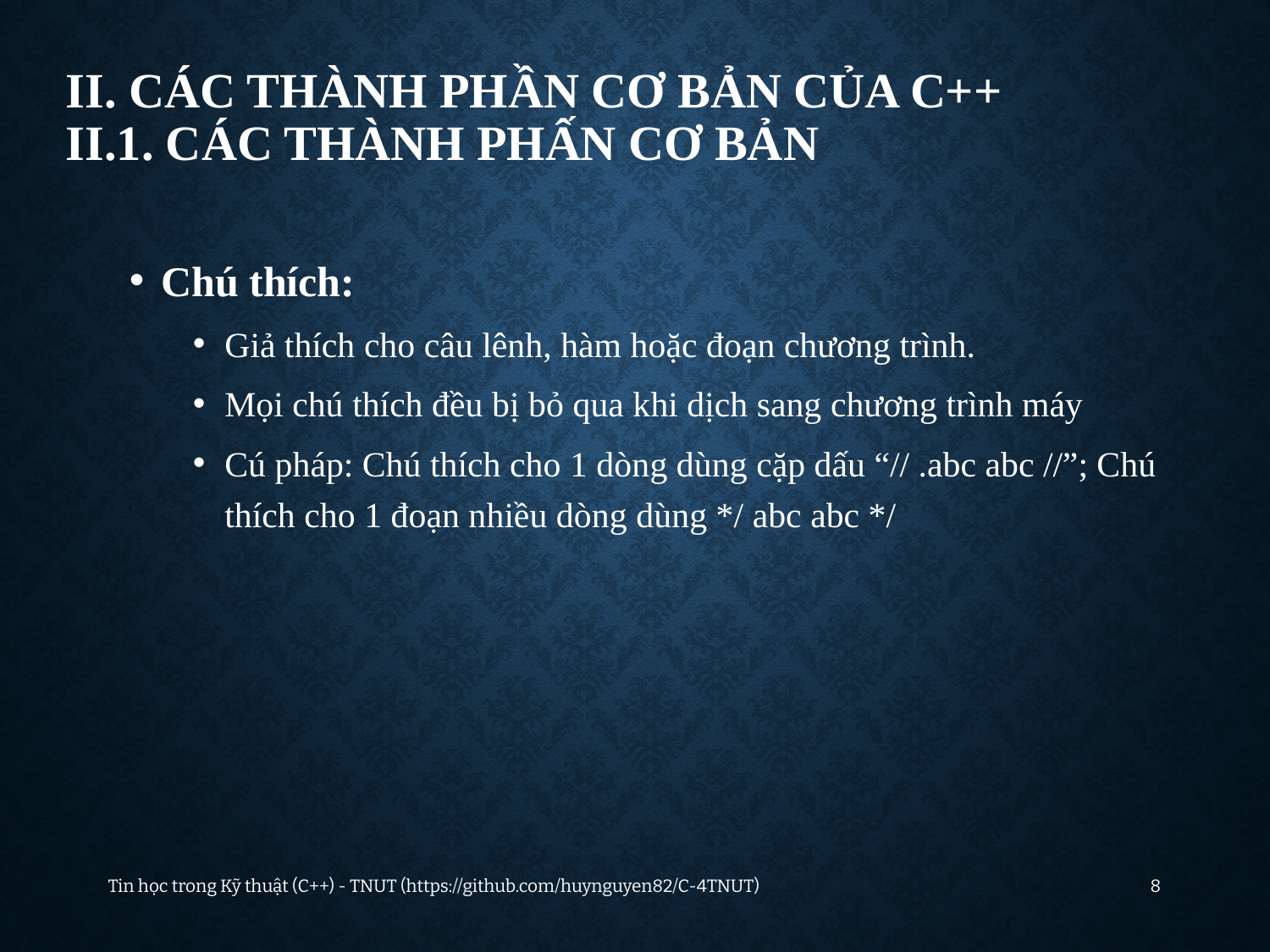

# II. CÁC THÀNH PHẦN CƠ BẢN CỦA C++ II.1. Các thành phấn cơ bản
Chú thích:
Giả thích cho câu lênh, hàm hoặc đoạn chương trình.
Mọi chú thích đều bị bỏ qua khi dịch sang chương trình máy
Cú pháp: Chú thích cho 1 dòng dùng cặp dấu “// .abc abc //”; Chú thích cho 1 đoạn nhiều dòng dùng */ abc abc */

Tin học trong Kỹ thuật (C++) - TNUT (https://github.com/huynguyen82/C-4TNUT)
8